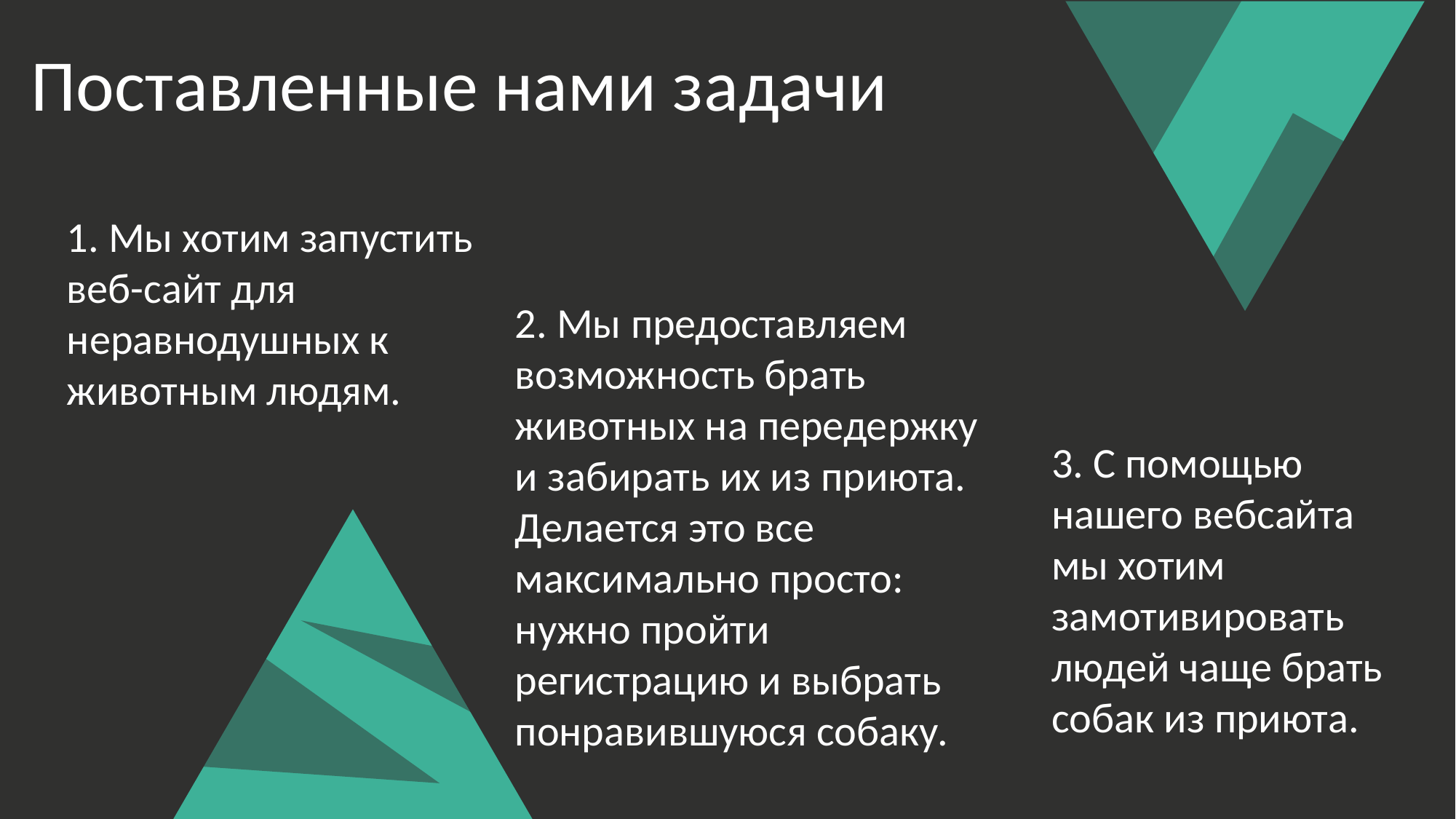

Поставленные нами задачи

1. Мы хотим запустить веб-сайт для неравнодушных к животным людям.

2. Мы предоставляем возможность брать животных на передержку и забирать их из приюта. Делается это все максимально просто: нужно пройти регистрацию и выбрать понравившуюся собаку.

3. С помощью нашего вебсайта мы хотим замотивировать людей чаще брать собак из приюта.